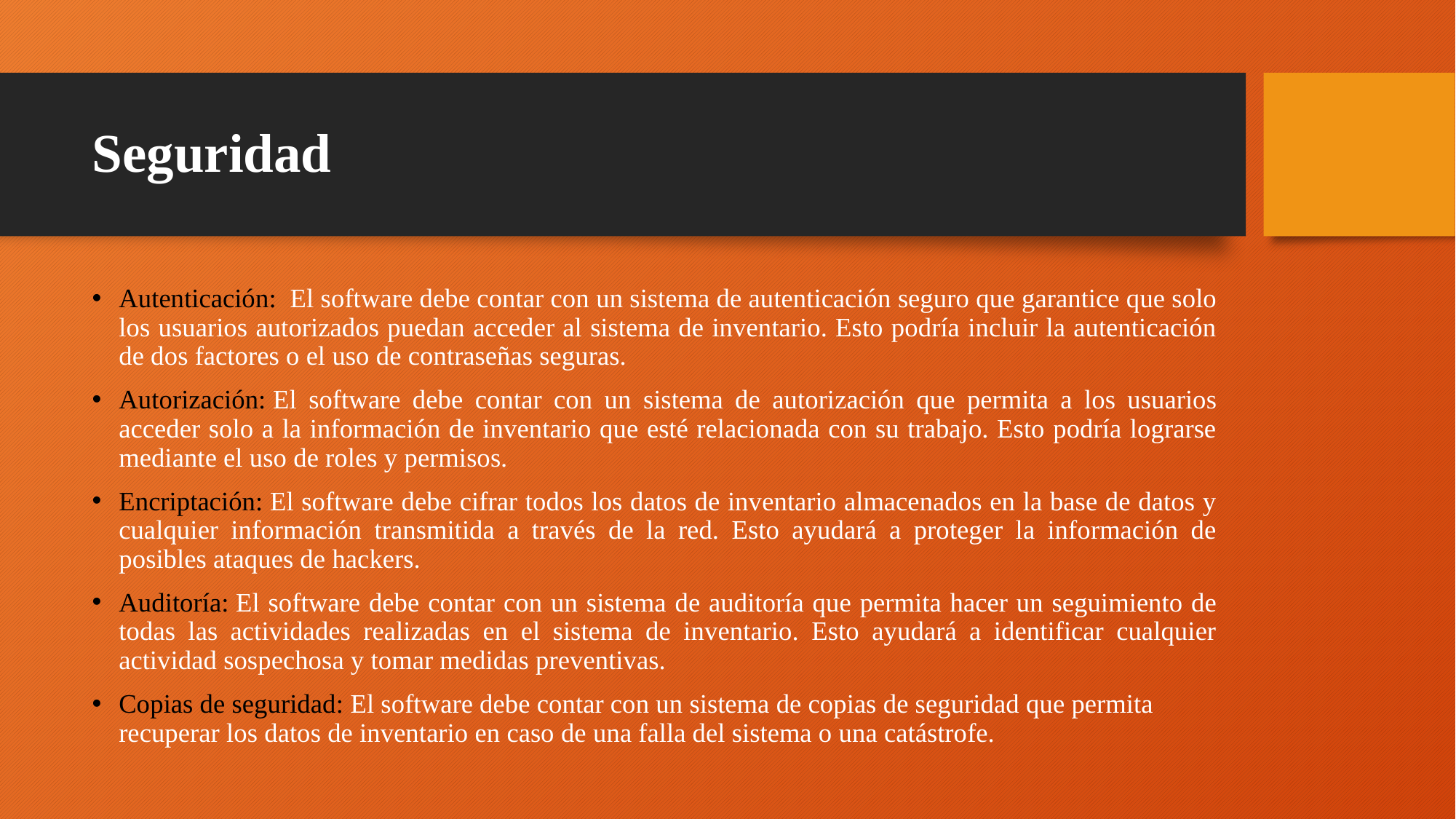

# Seguridad
Autenticación:  El software debe contar con un sistema de autenticación seguro que garantice que solo los usuarios autorizados puedan acceder al sistema de inventario. Esto podría incluir la autenticación de dos factores o el uso de contraseñas seguras.
Autorización: El software debe contar con un sistema de autorización que permita a los usuarios acceder solo a la información de inventario que esté relacionada con su trabajo. Esto podría lograrse mediante el uso de roles y permisos.
Encriptación: El software debe cifrar todos los datos de inventario almacenados en la base de datos y cualquier información transmitida a través de la red. Esto ayudará a proteger la información de posibles ataques de hackers.
Auditoría: El software debe contar con un sistema de auditoría que permita hacer un seguimiento de todas las actividades realizadas en el sistema de inventario. Esto ayudará a identificar cualquier actividad sospechosa y tomar medidas preventivas.
Copias de seguridad: El software debe contar con un sistema de copias de seguridad que permita recuperar los datos de inventario en caso de una falla del sistema o una catástrofe.